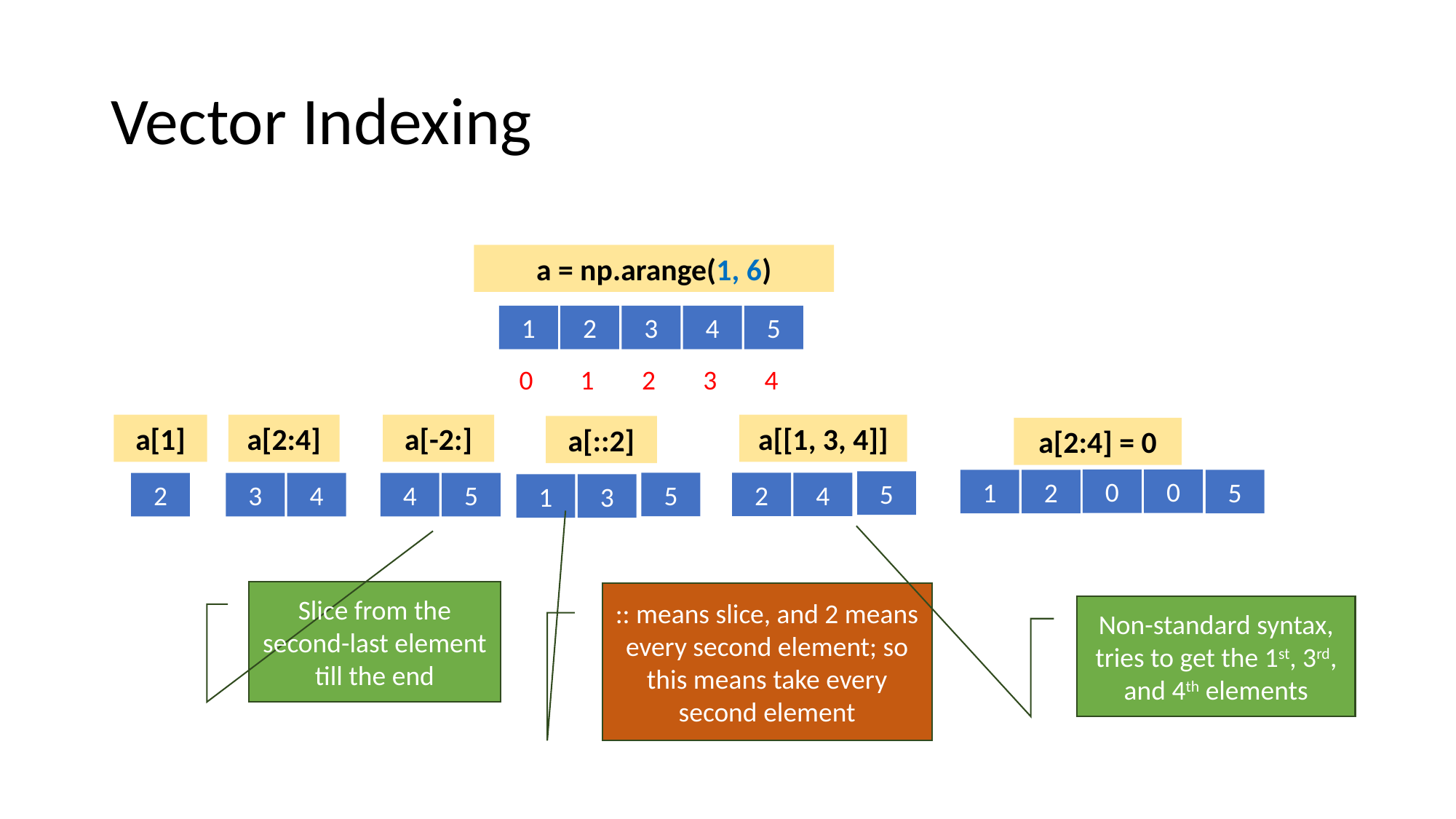

# Vector Indexing

a = np.arange(1, 6)
1
2
3
4
5
0
1
2
3
4
a[1]
a[2:4]
a[-2:]
a[[1, 3, 4]]
a[::2]
a[2:4] = 0
0
0
1
2
5
5
2
4
5
2
3
4
4
5
1
3
Slice from the second-last element till the end
:: means slice, and 2 means every second element; so this means take every second element
Non-standard syntax, tries to get the 1st, 3rd, and 4th elements